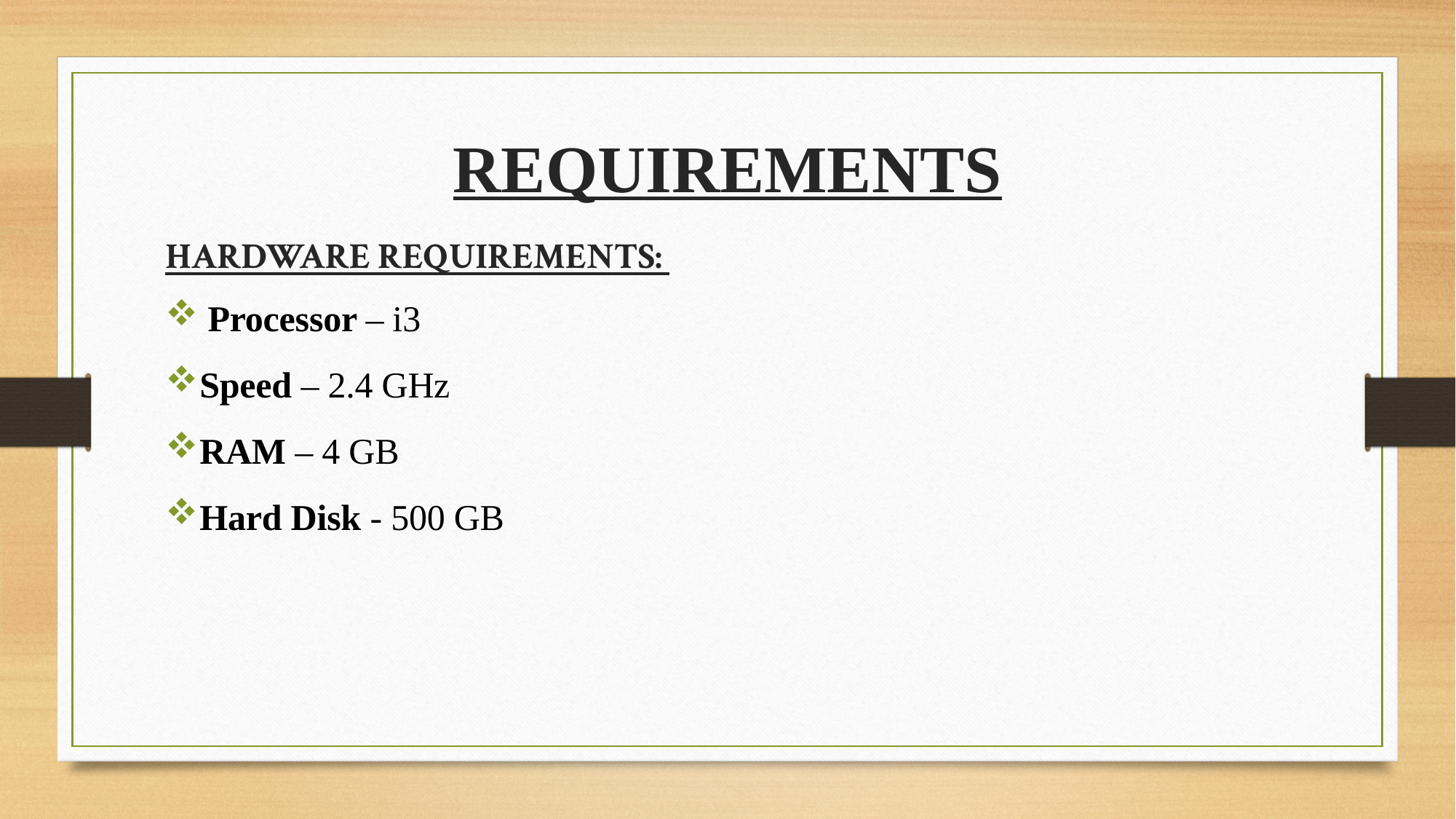

# REQUIREMENTS
HARDWARE REQUIREMENTS:
 Processor – i3
Speed – 2.4 GHz
RAM – 4 GB
Hard Disk - 500 GB